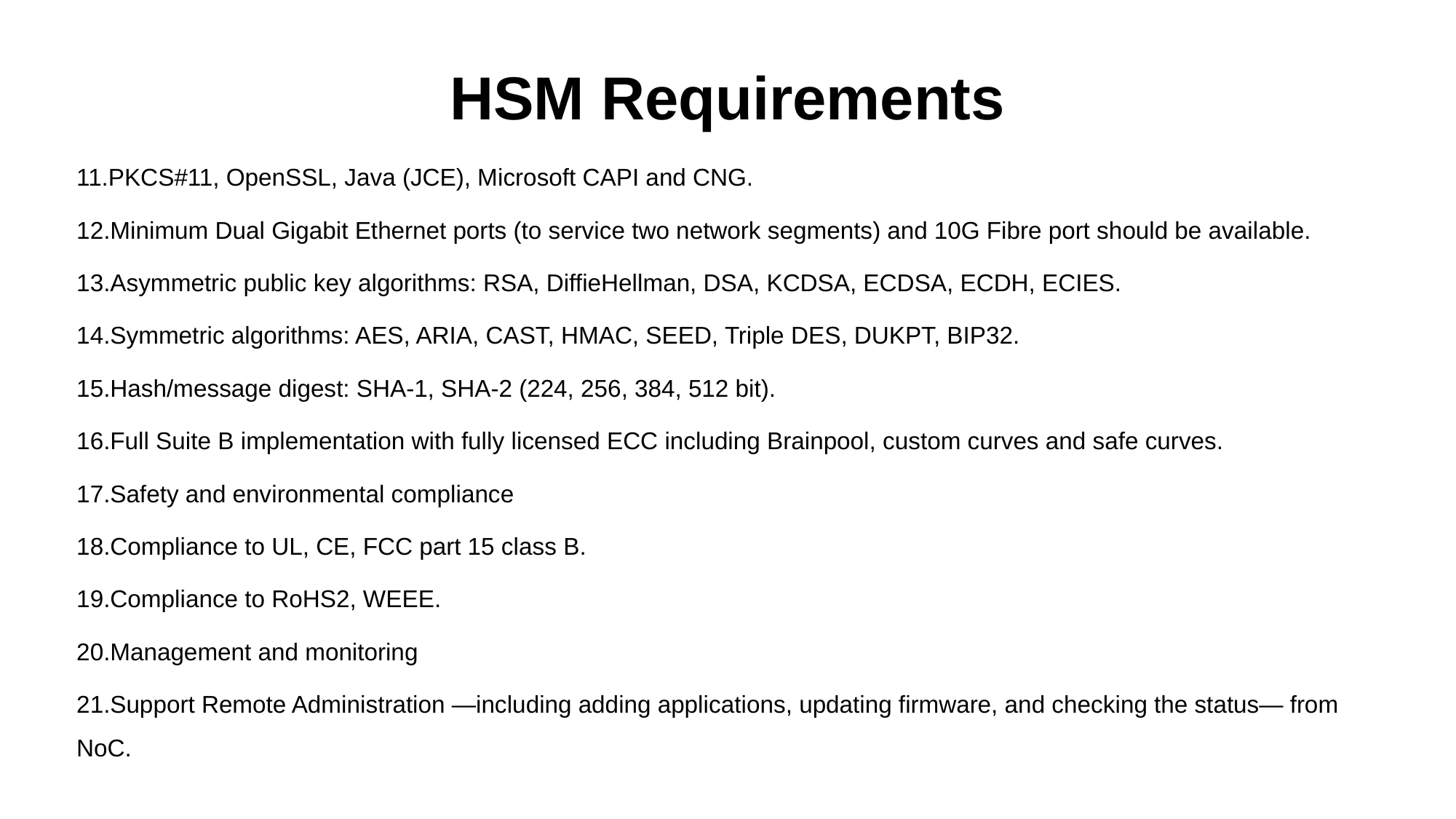

HSM Requirements
11.PKCS#11, OpenSSL, Java (JCE), Microsoft CAPI and CNG.
12.Minimum Dual Gigabit Ethernet ports (to service two network segments) and 10G Fibre port should be available.
13.Asymmetric public key algorithms: RSA, DiffieHellman, DSA, KCDSA, ECDSA, ECDH, ECIES.
14.Symmetric algorithms: AES, ARIA, CAST, HMAC, SEED, Triple DES, DUKPT, BIP32.
15.Hash/message digest: SHA-1, SHA-2 (224, 256, 384, 512 bit).
16.Full Suite B implementation with fully licensed ECC including Brainpool, custom curves and safe curves.
17.Safety and environmental compliance
18.Compliance to UL, CE, FCC part 15 class B.
19.Compliance to RoHS2, WEEE.
20.Management and monitoring
21.Support Remote Administration —including adding applications, updating firmware, and checking the status— from NoC.